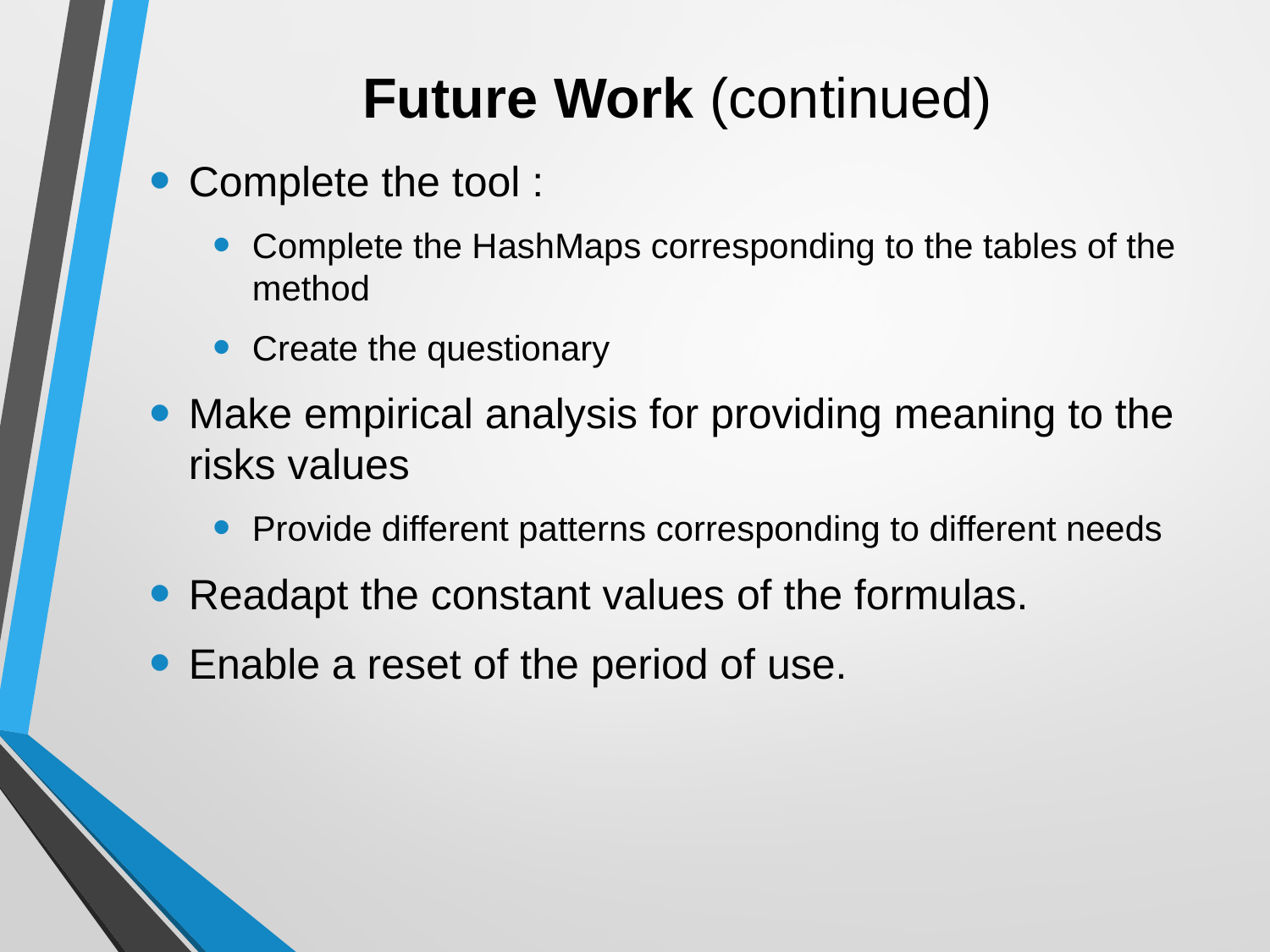

# Future Work (continued)
Complete the tool :
Complete the HashMaps corresponding to the tables of the method
Create the questionary
Make empirical analysis for providing meaning to the risks values
Provide different patterns corresponding to different needs
Readapt the constant values of the formulas.
Enable a reset of the period of use.